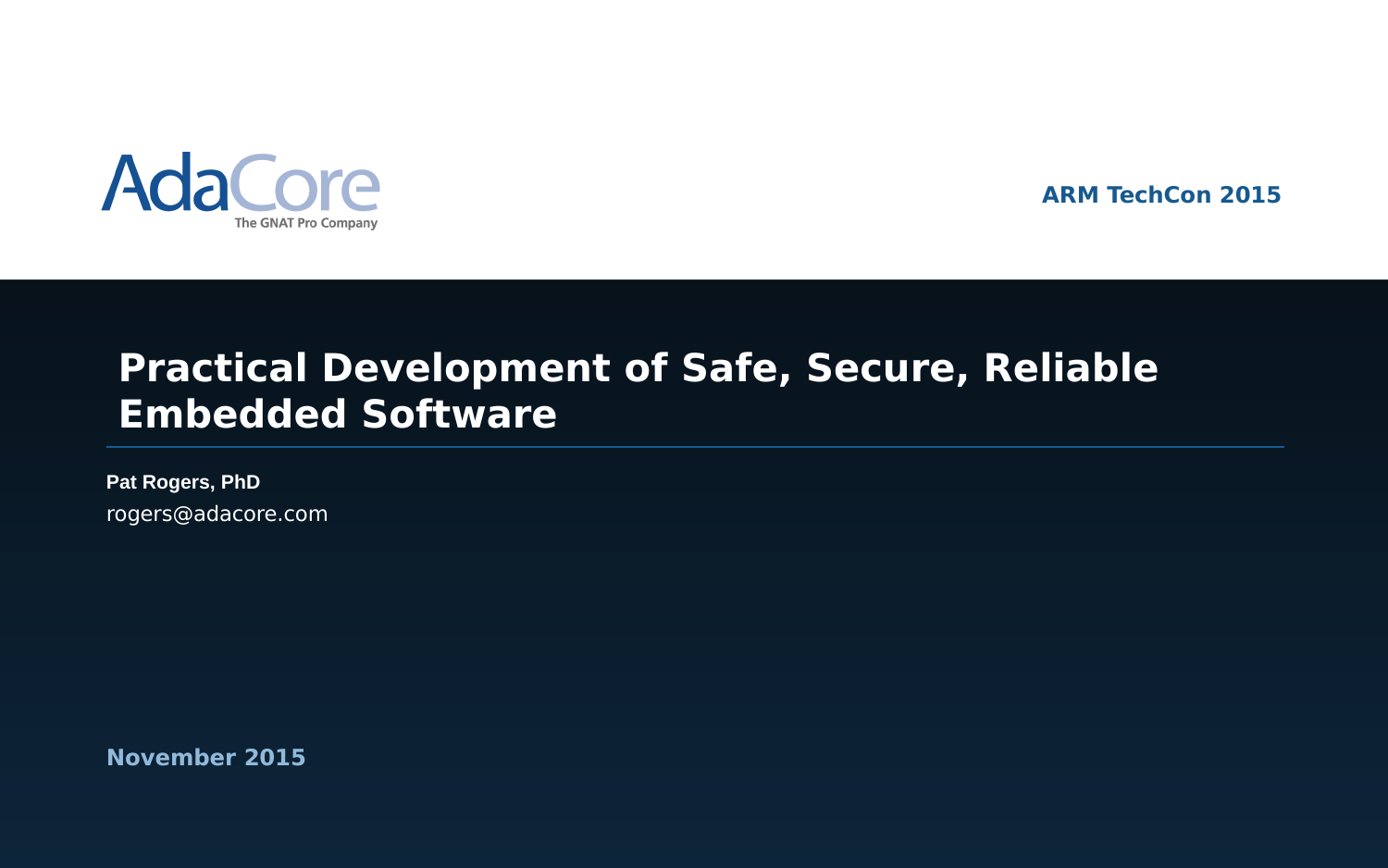

ARM TechCon 2015
Practical Development of Safe, Secure, Reliable Embedded Software
Pat Rogers, PhD

rogers@adacore.com

November 2015